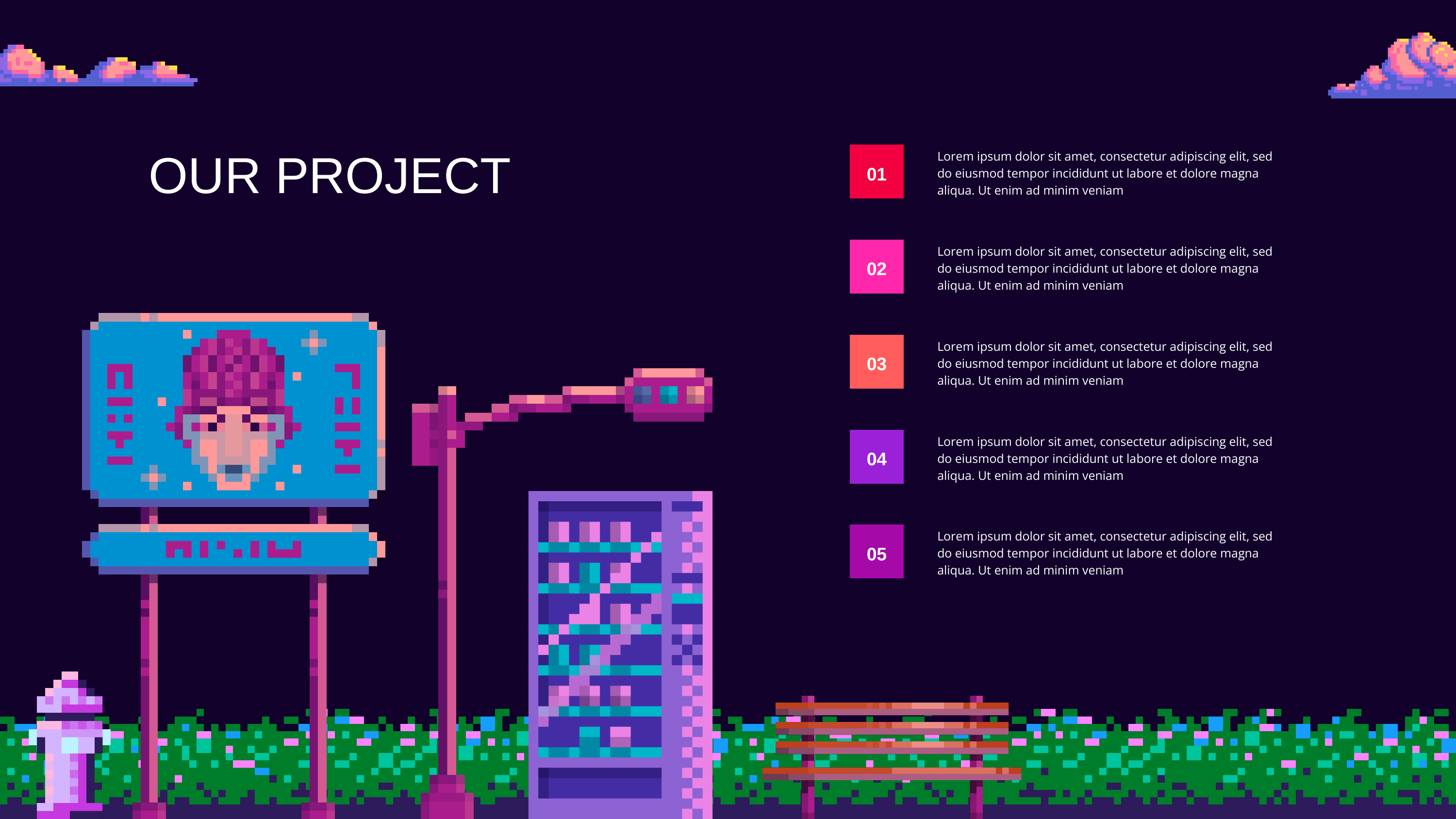

OUR PROJECT

Lorem ipsum dolor sit amet, consectetur adipiscing elit, sed do eiusmod tempor incididunt ut labore et dolore magna aliqua. Ut enim ad minim veniam
01

Lorem ipsum dolor sit amet, consectetur adipiscing elit, sed do eiusmod tempor incididunt ut labore et dolore magna aliqua. Ut enim ad minim veniam
02

Lorem ipsum dolor sit amet, consectetur adipiscing elit, sed do eiusmod tempor incididunt ut labore et dolore magna aliqua. Ut enim ad minim veniam
03

Lorem ipsum dolor sit amet, consectetur adipiscing elit, sed do eiusmod tempor incididunt ut labore et dolore magna aliqua. Ut enim ad minim veniam
04

Lorem ipsum dolor sit amet, consectetur adipiscing elit, sed do eiusmod tempor incididunt ut labore et dolore magna aliqua. Ut enim ad minim veniam
05